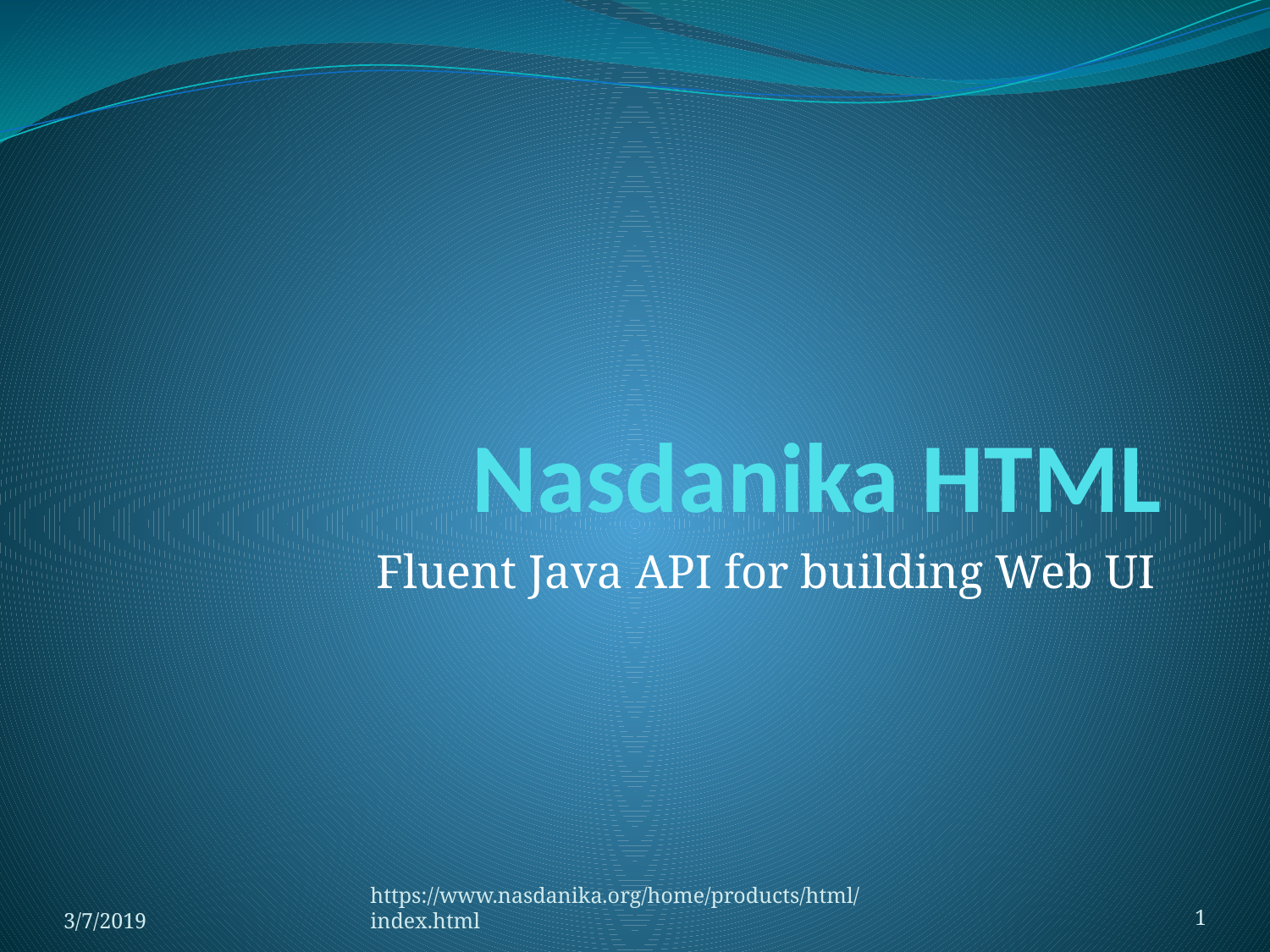

# Nasdanika HTML
Fluent Java API for building Web UI

3/7/2019
https://www.nasdanika.org/home/products/html/index.html
1